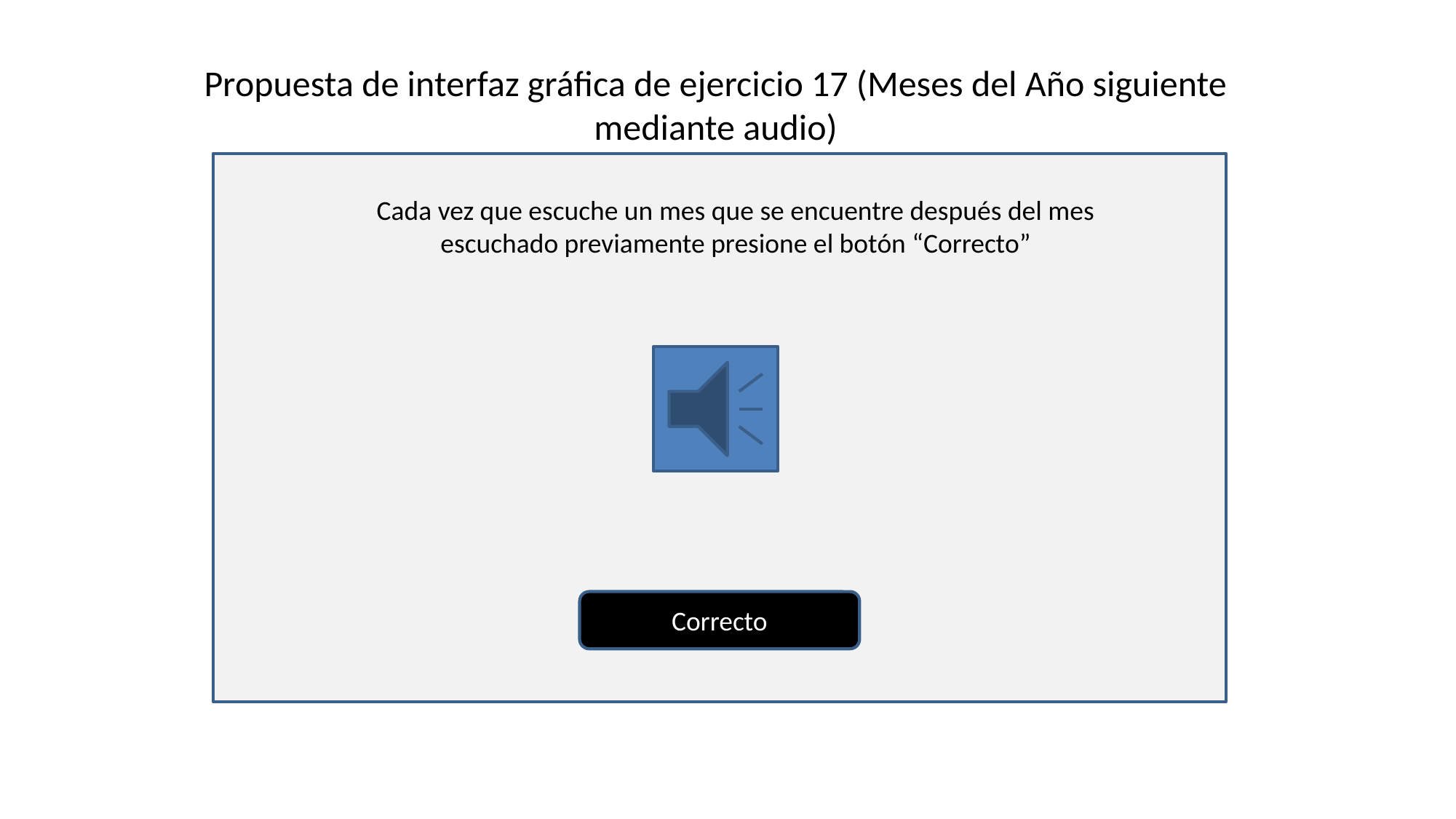

Propuesta de interfaz gráfica de ejercicio 17 (Meses del Año siguiente mediante audio)

Cada vez que escuche un mes que se encuentre después del mes escuchado previamente presione el botón “Correcto”

Correcto